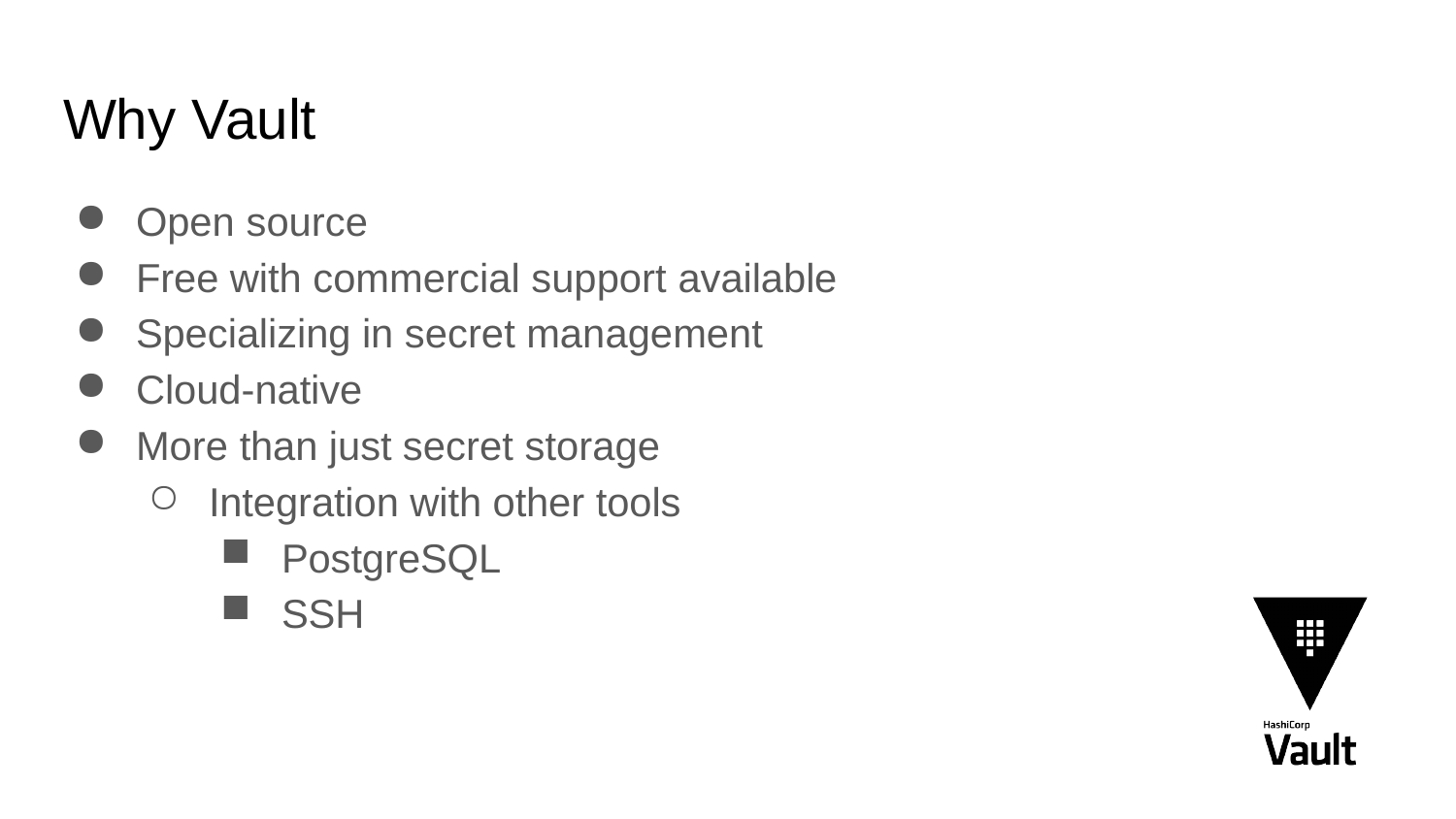

# Why Vault
Open source
Free with commercial support available
Specializing in secret management
Cloud-native
More than just secret storage
Integration with other tools
PostgreSQL
SSH